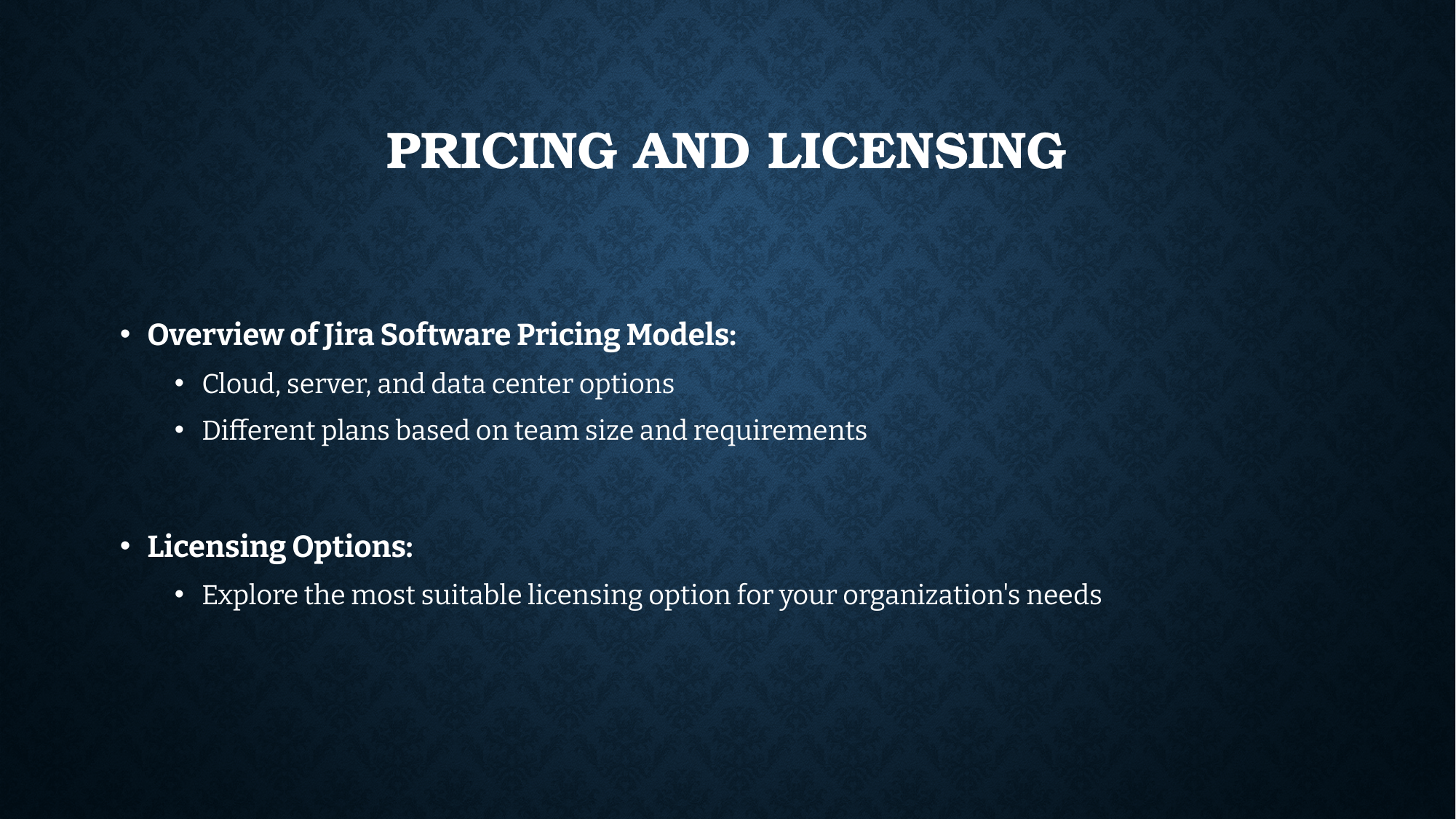

# Pricing and licensing
Overview of Jira Software Pricing Models:
Cloud, server, and data center options
Different plans based on team size and requirements

Licensing Options:
Explore the most suitable licensing option for your organization's needs